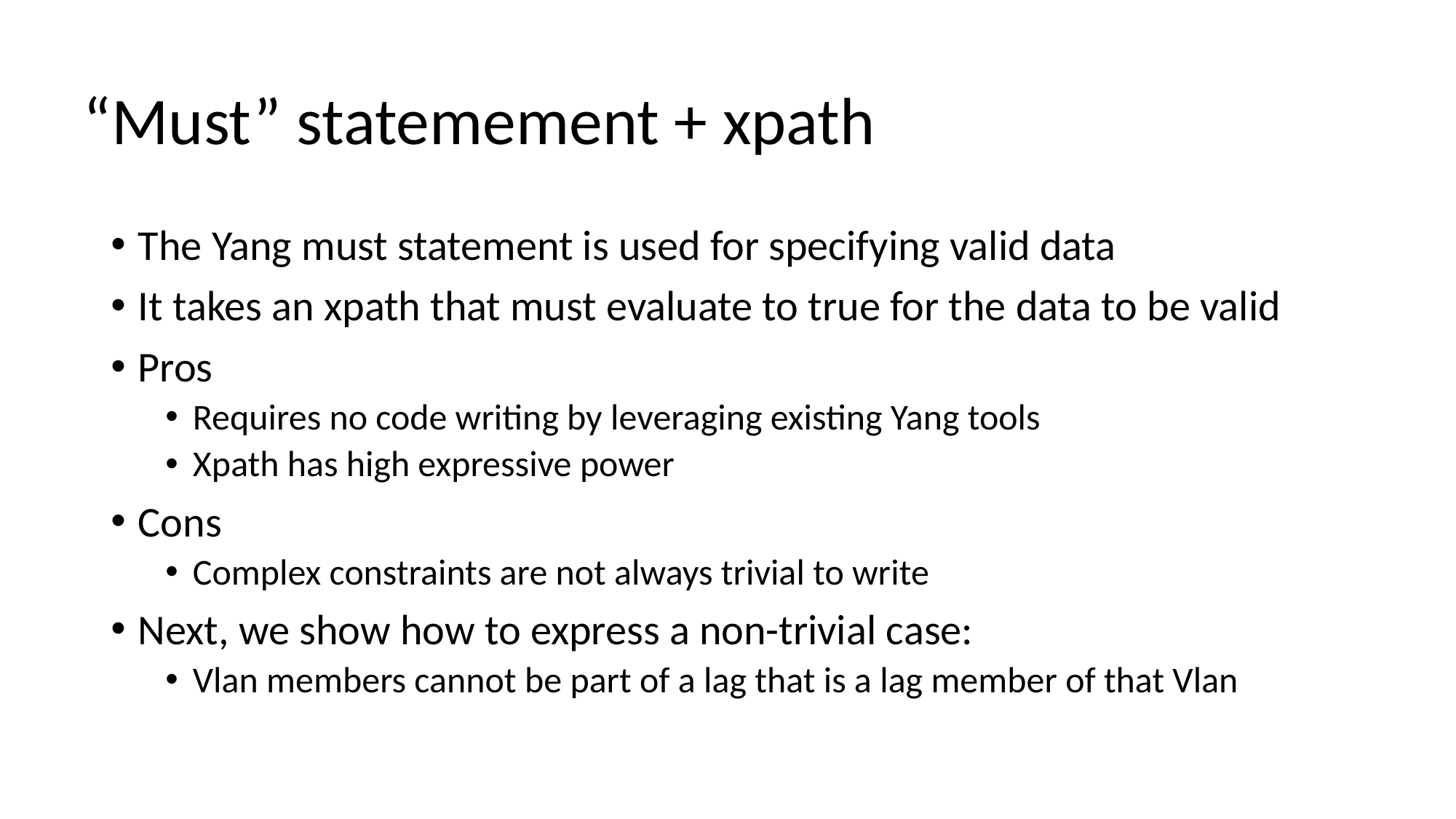

# “Must” statemement + xpath
The Yang must statement is used for specifying valid data
It takes an xpath that must evaluate to true for the data to be valid
Pros
Requires no code writing by leveraging existing Yang tools
Xpath has high expressive power
Cons
Complex constraints are not always trivial to write
Next, we show how to express a non-trivial case:
Vlan members cannot be part of a lag that is a lag member of that Vlan